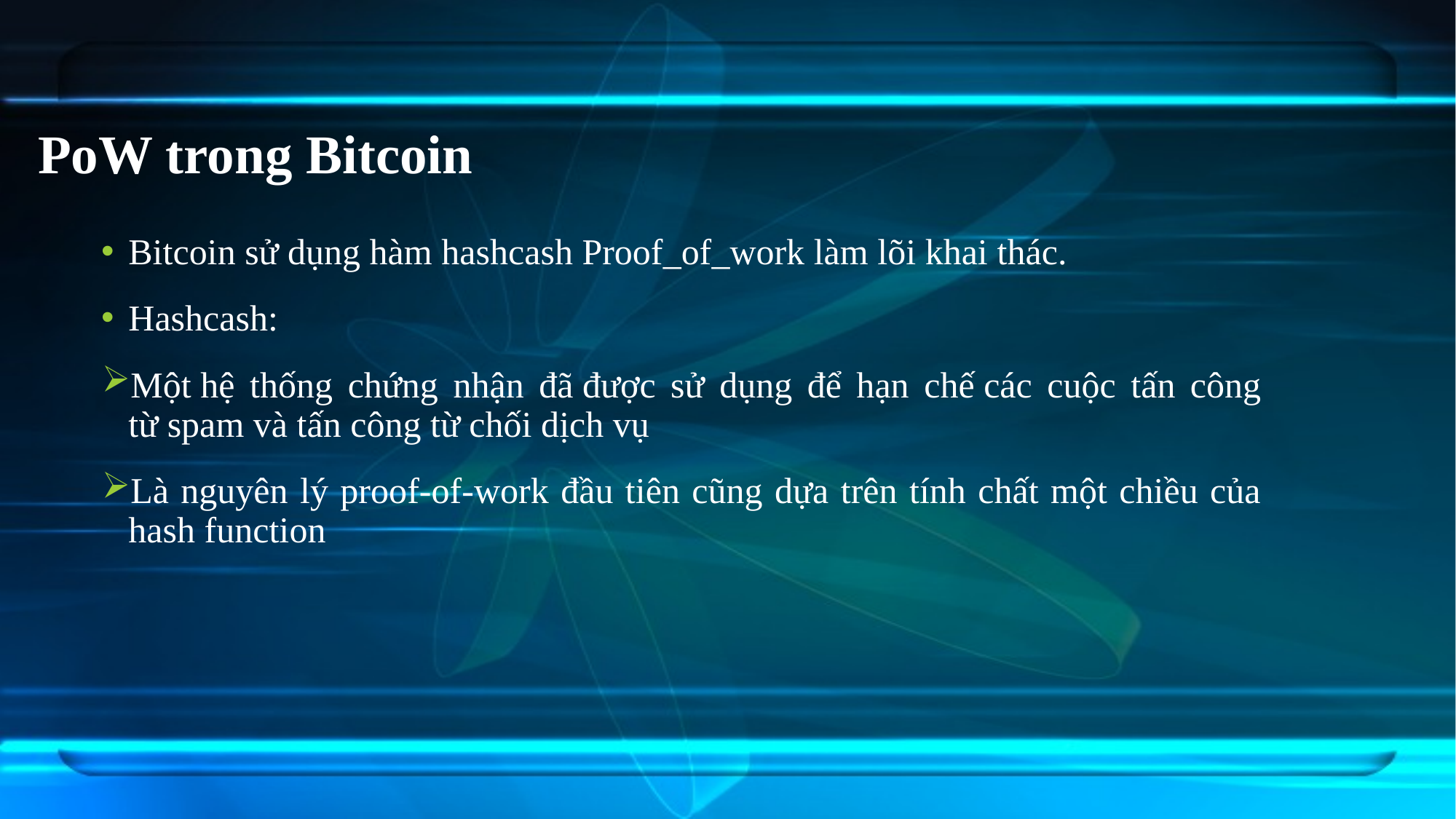

# PoW trong Bitcoin
Bitcoin sử dụng hàm hashcash Proof_of_work làm lõi khai thác.
Hashcash:
Một hệ thống chứng nhận đã được sử dụng để hạn chế các cuộc tấn công từ spam và tấn công từ chối dịch vụ
Là nguyên lý proof-of-work đầu tiên cũng dựa trên tính chất một chiều của hash function